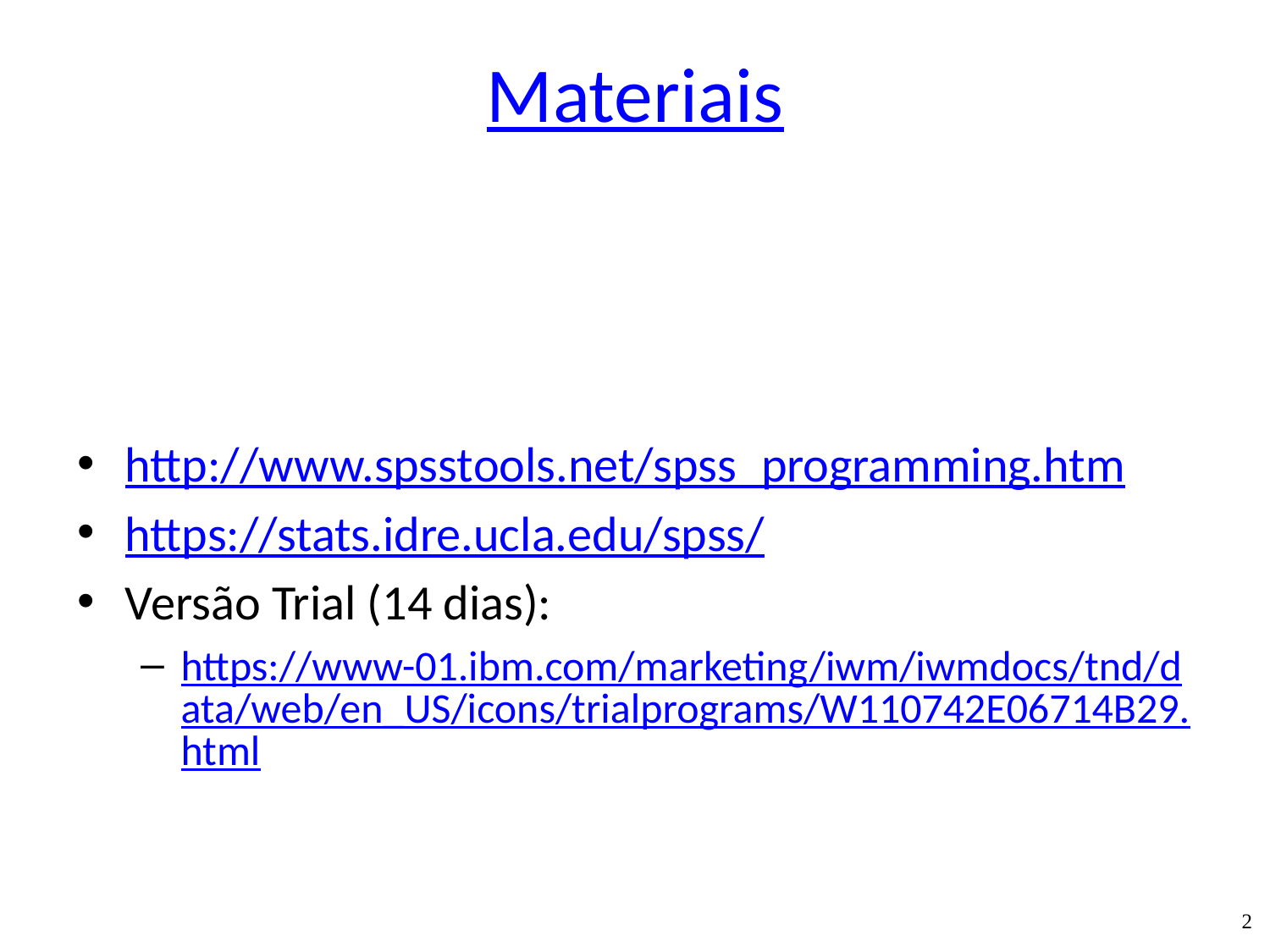

Materiais
http://www.spsstools.net/spss_programming.htm
https://stats.idre.ucla.edu/spss/
Versão Trial (14 dias):
https://www-01.ibm.com/marketing/iwm/iwmdocs/tnd/data/web/en_US/icons/trialprograms/W110742E06714B29.html
2